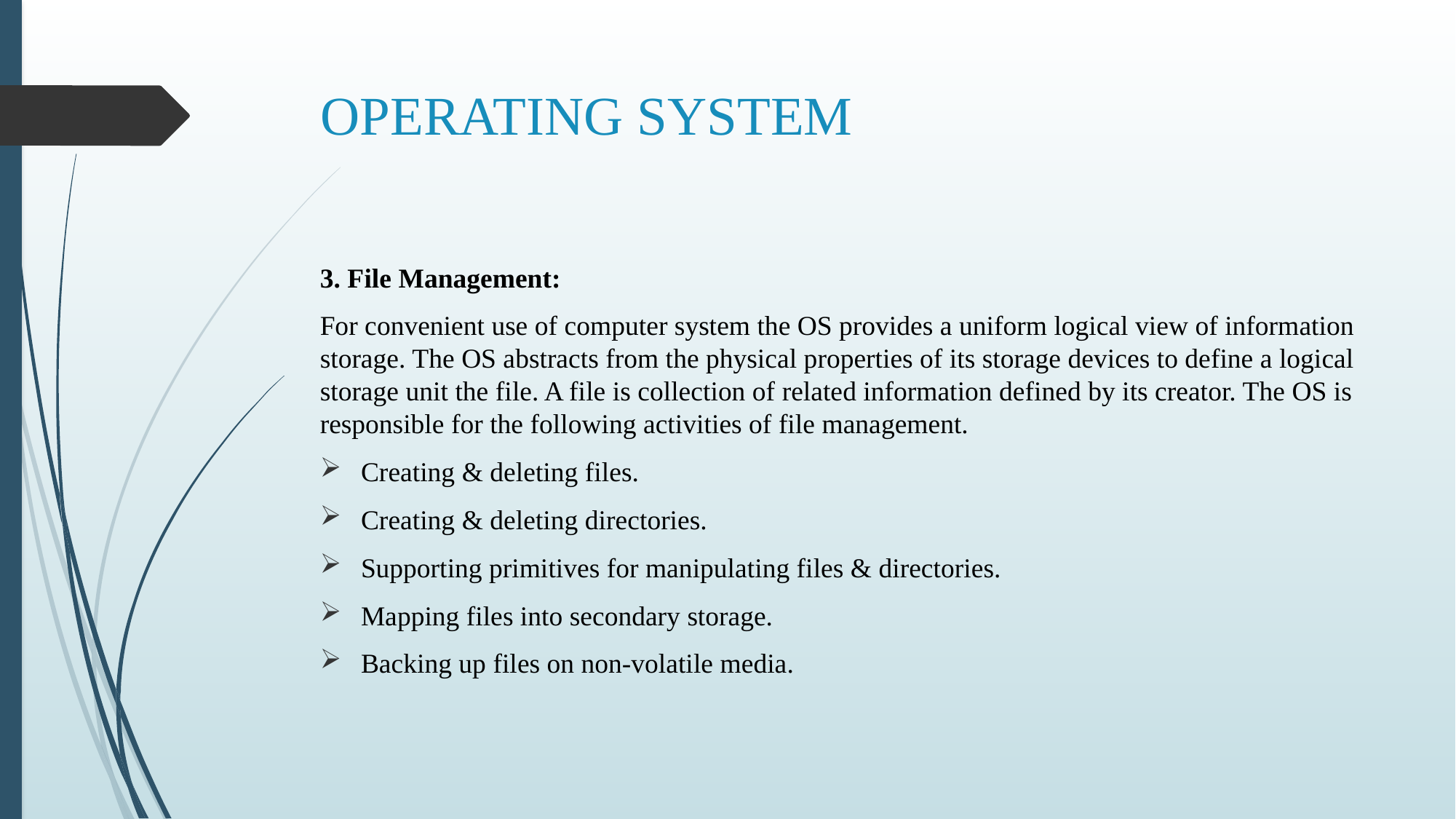

# OPERATING SYSTEM
3. File Management:
For convenient use of computer system the OS provides a uniform logical view of information storage. The OS abstracts from the physical properties of its storage devices to define a logical storage unit the file. A file is collection of related information defined by its creator. The OS is responsible for the following activities of file management.
Creating & deleting files.
Creating & deleting directories.
Supporting primitives for manipulating files & directories.
Mapping files into secondary storage.
Backing up files on non-volatile media.